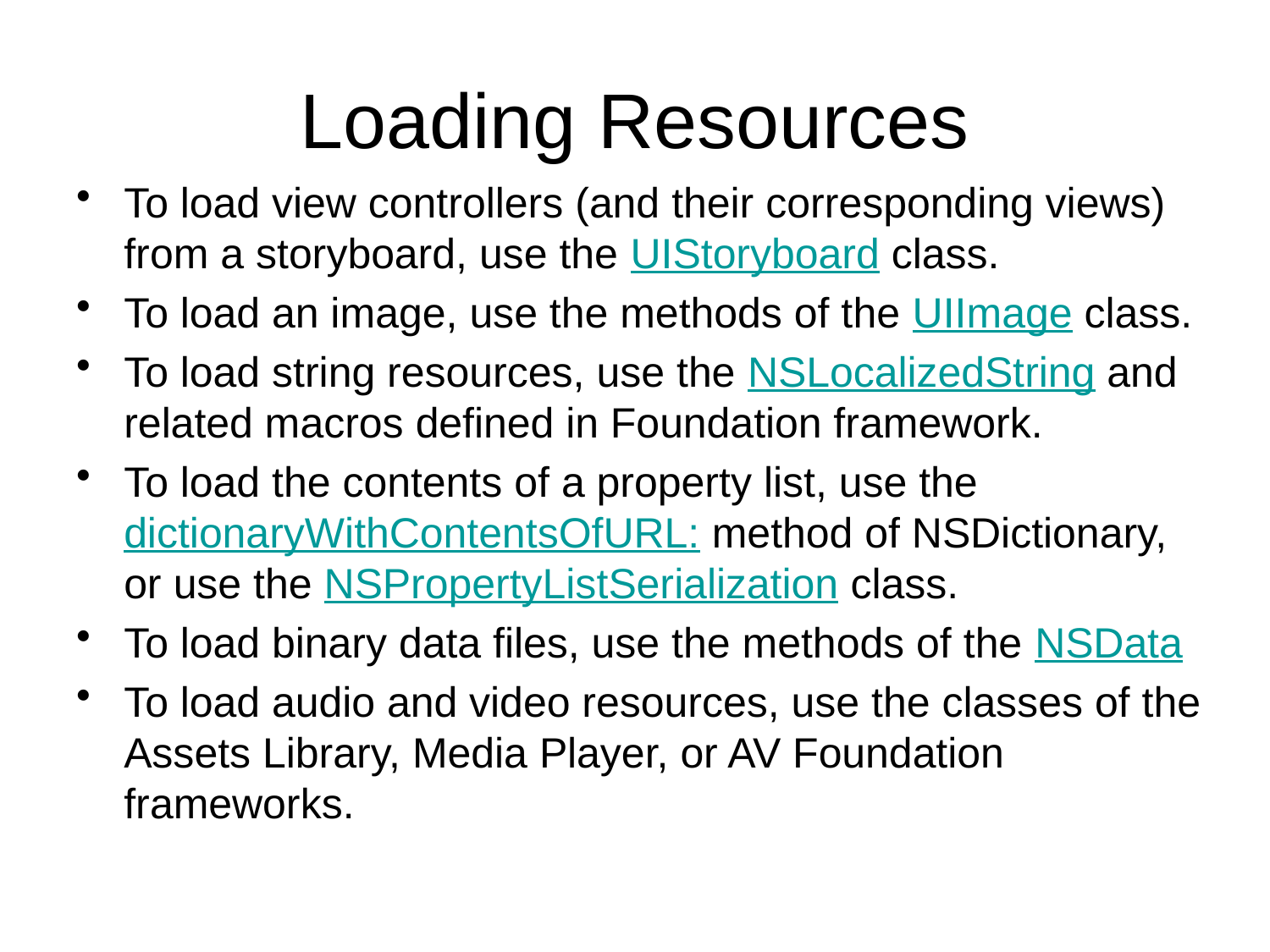

# Loading Resources
To load view controllers (and their corresponding views) from a storyboard, use the UIStoryboard class.
To load an image, use the methods of the UIImage class.
To load string resources, use the NSLocalizedString and related macros defined in Foundation framework.
To load the contents of a property list, use the dictionaryWithContentsOfURL: method of NSDictionary, or use the NSPropertyListSerialization class.
To load binary data files, use the methods of the NSData
To load audio and video resources, use the classes of the Assets Library, Media Player, or AV Foundation frameworks.